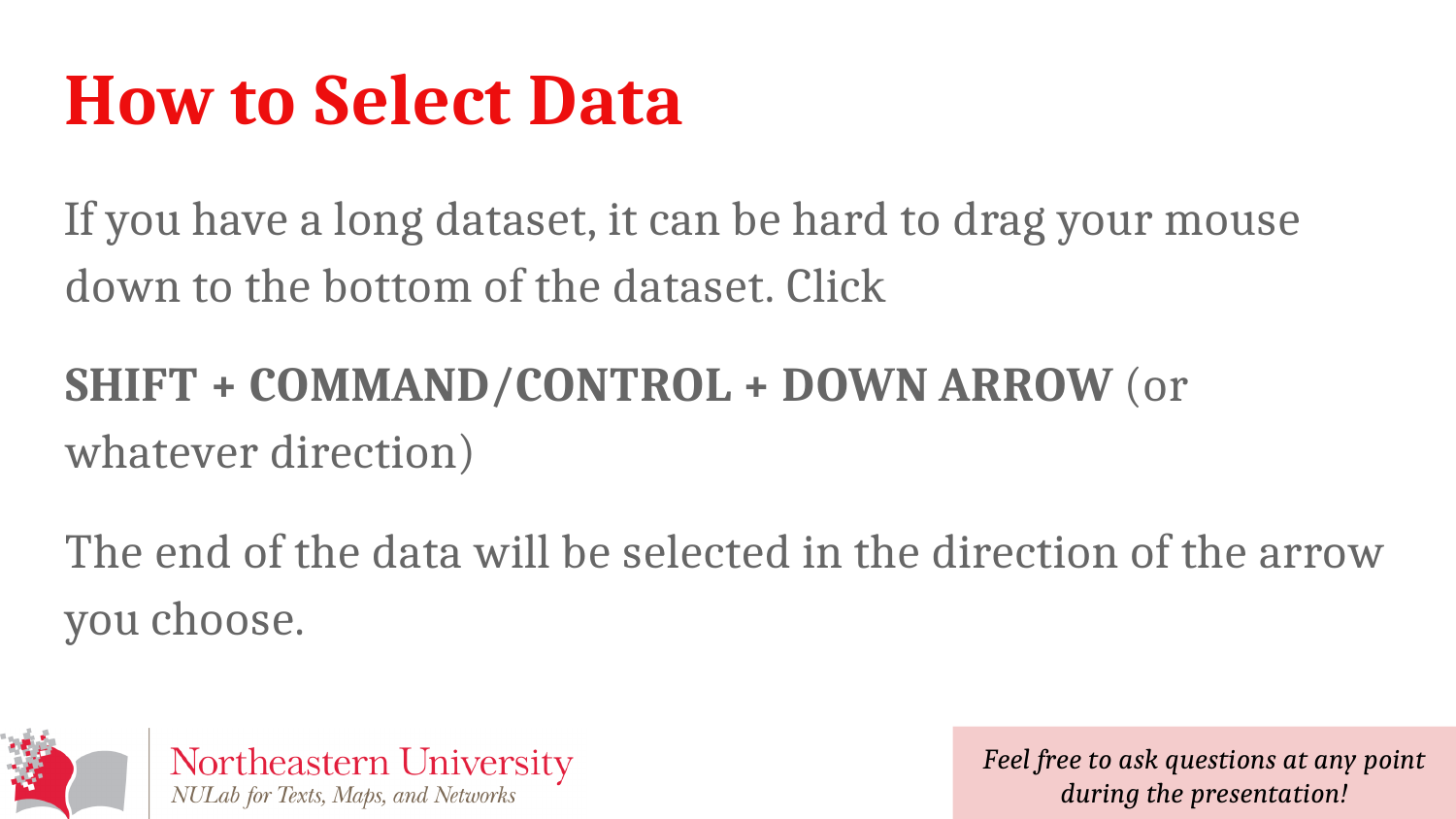

# How to Select Data
If you have a long dataset, it can be hard to drag your mouse down to the bottom of the dataset. Click
SHIFT + COMMAND/CONTROL + DOWN ARROW (or whatever direction)
The end of the data will be selected in the direction of the arrow you choose.